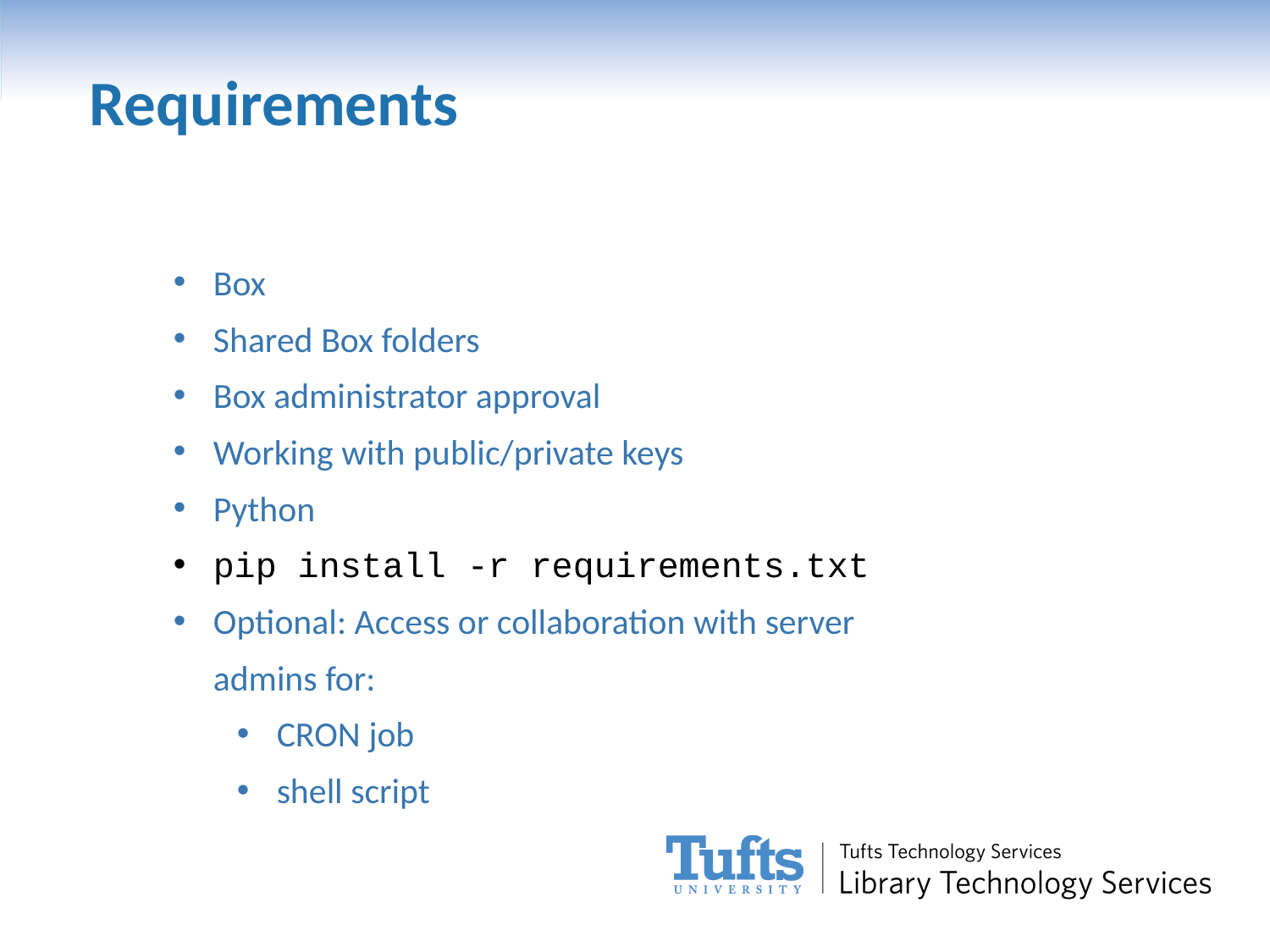

Requirements
Box
Shared Box folders
Box administrator approval
Working with public/private keys
Python
pip install -r requirements.txt
Optional: Access or collaboration with server admins for:
CRON job
shell script